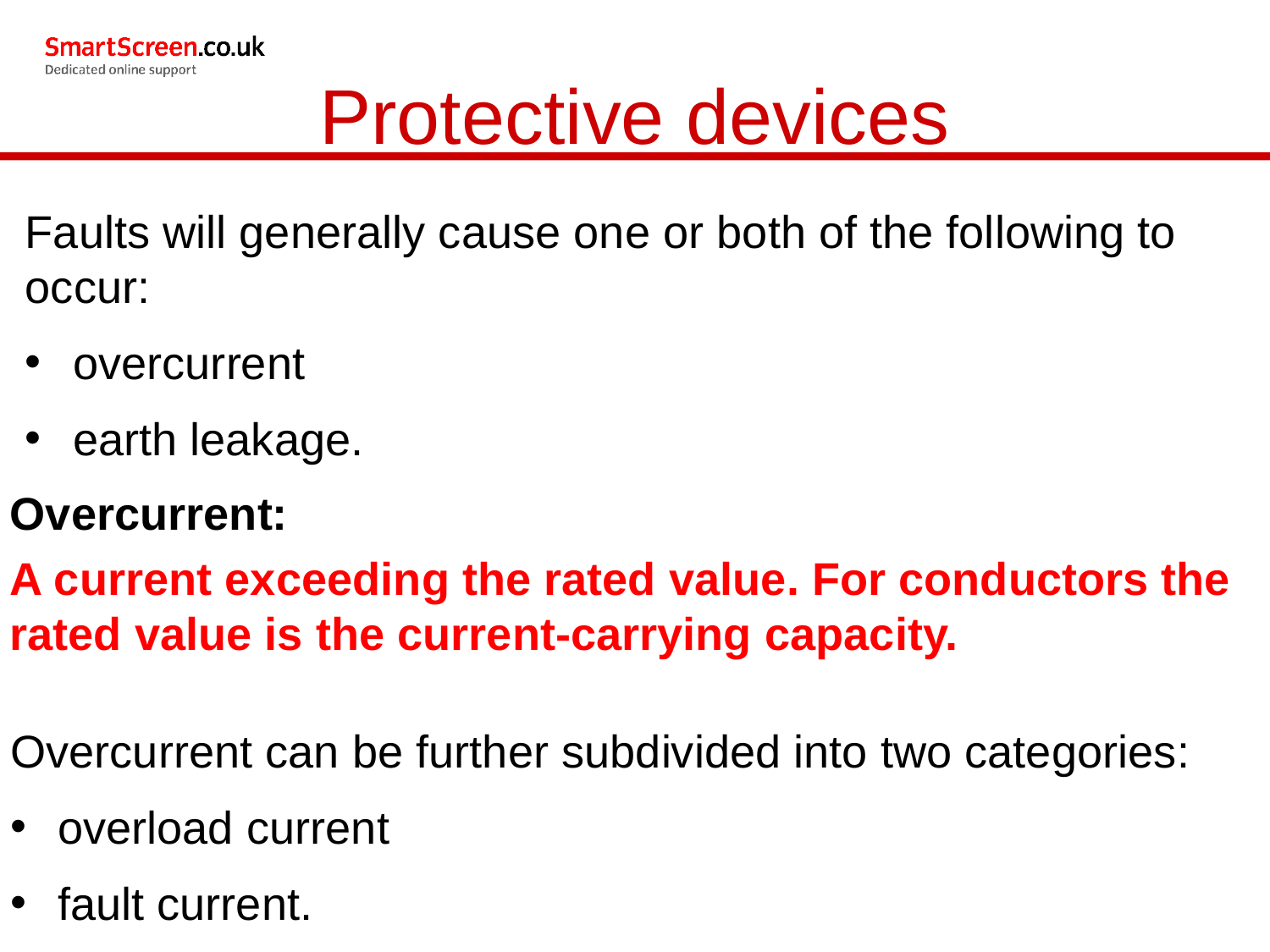

Protective devices

Faults will generally cause one or both of the following to occur:
overcurrent
earth leakage.
Overcurrent:
A current exceeding the rated value. For conductors the rated value is the current‑carrying capacity.
Overcurrent can be further subdivided into two categories:
overload current
fault current.